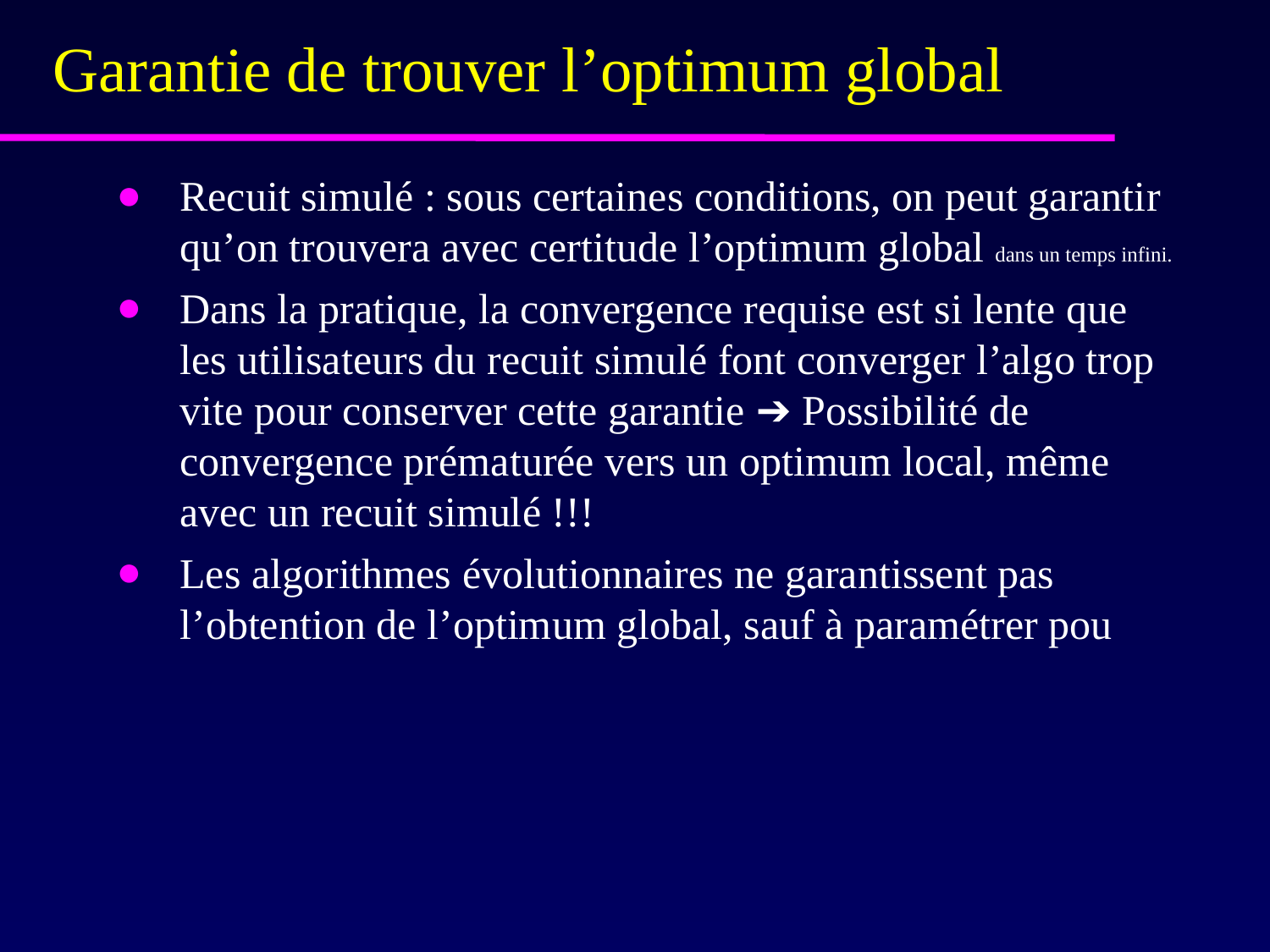

# Garantie de trouver l’optimum global
Recuit simulé : sous certaines conditions, on peut garantir qu’on trouvera avec certitude l’optimum global dans un temps infini.
Dans la pratique, la convergence requise est si lente que les utilisateurs du recuit simulé font converger l’algo trop vite pour conserver cette garantie ➔ Possibilité de convergence prématurée vers un optimum local, même avec un recuit simulé !!!
Les algorithmes évolutionnaires ne garantissent pas l’obtention de l’optimum global, sauf à paramétrer pou